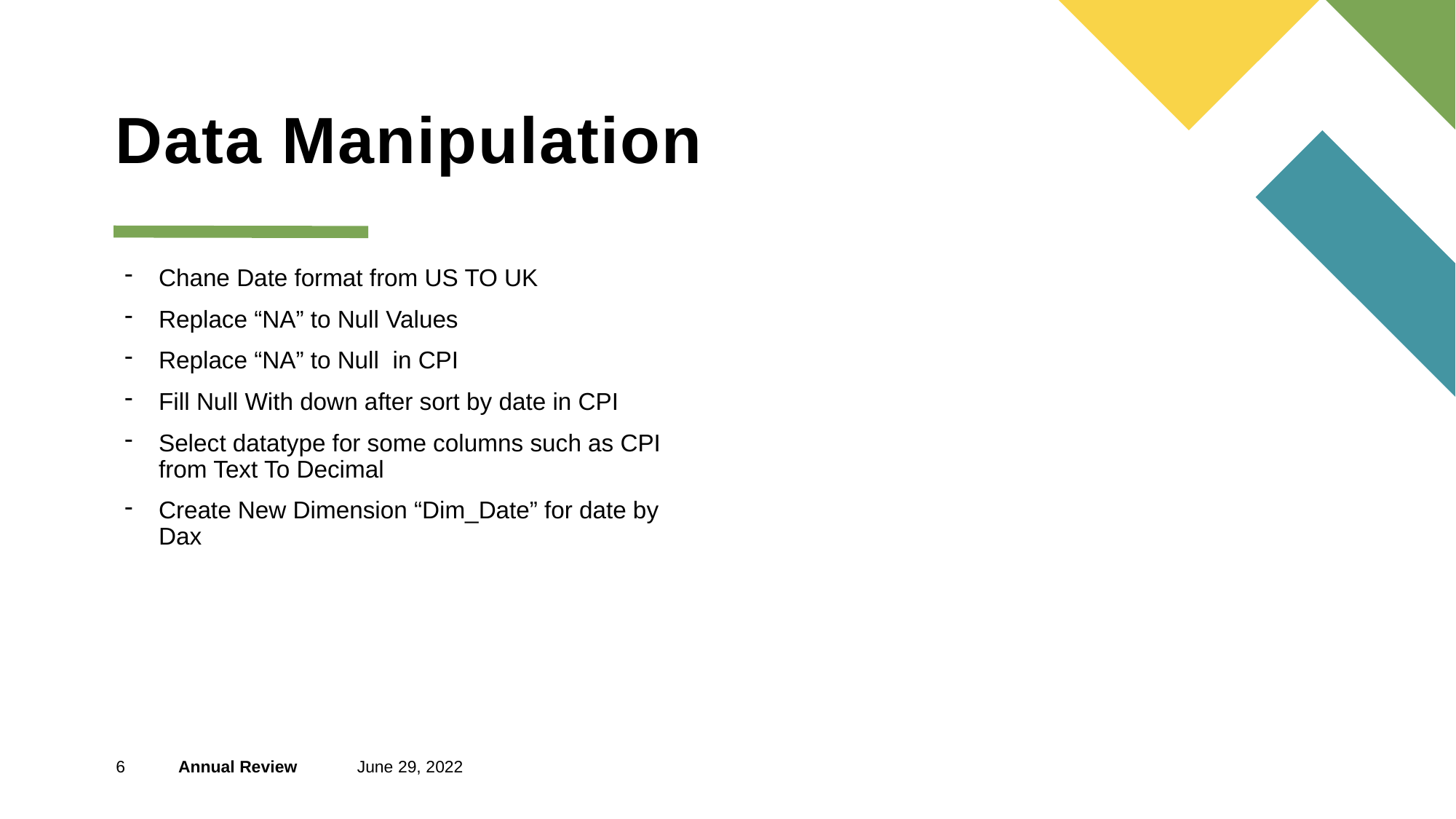

# Data Manipulation
Chane Date format from US TO UK
Replace “NA” to Null Values
Replace “NA” to Null  in CPI
Fill Null With down after sort by date in CPI
Select datatype for some columns such as CPI  from Text To Decimal
Create New Dimension “Dim_Date” for date by Dax

6
Annual Review
June 29, 2022